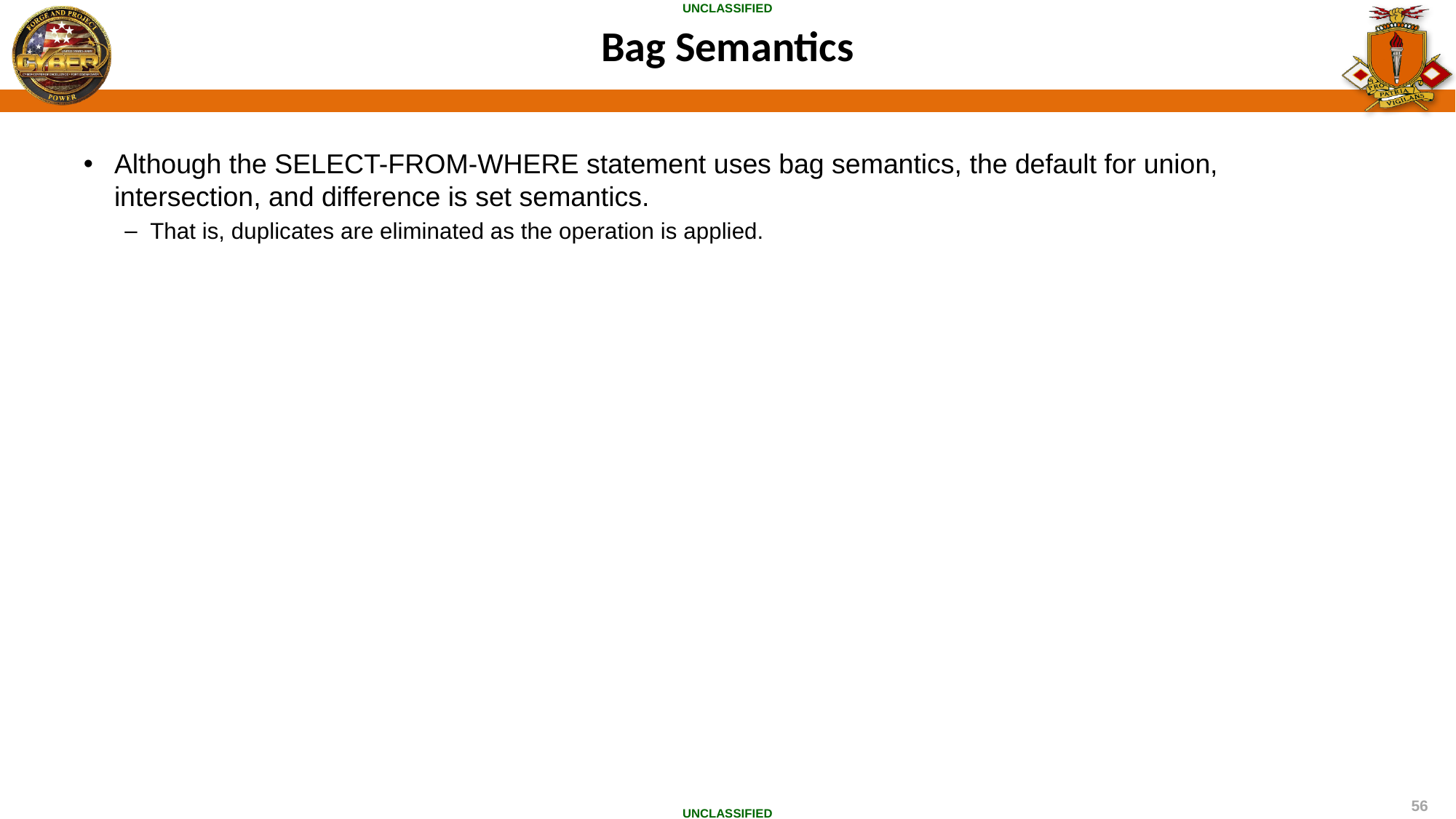

# Bag Semantics
Although the SELECT-FROM-WHERE statement uses bag semantics, the default for union, intersection, and difference is set semantics.
That is, duplicates are eliminated as the operation is applied.